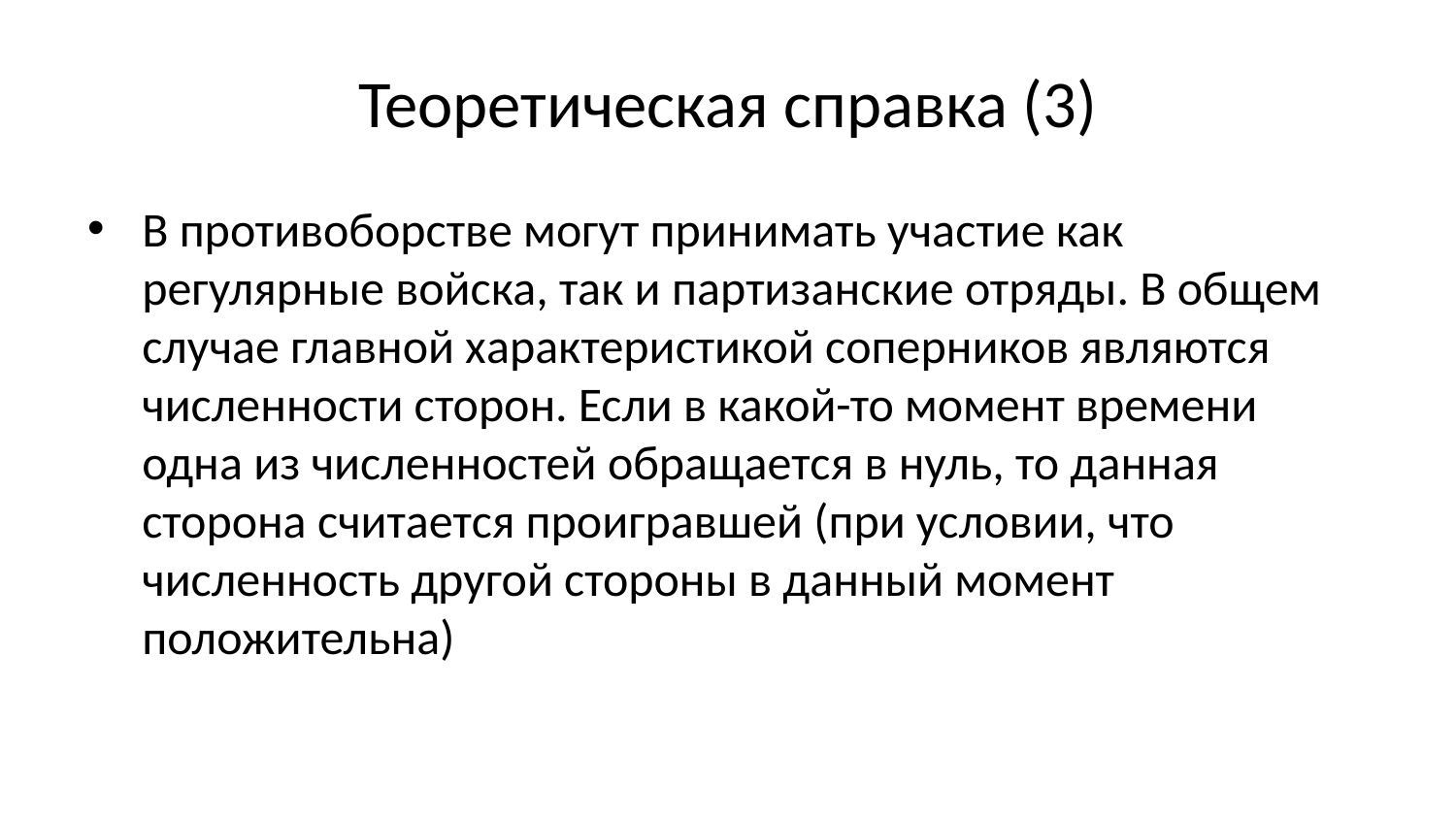

# Теоретическая справка (3)
В противоборстве могут принимать участие как регулярные войска, так и партизанские отряды. В общем случае главной характеристикой соперников являются численности сторон. Если в какой-то момент времени одна из численностей обращается в нуль, то данная сторона считается проигравшей (при условии, что численность другой стороны в данный момент положительна)